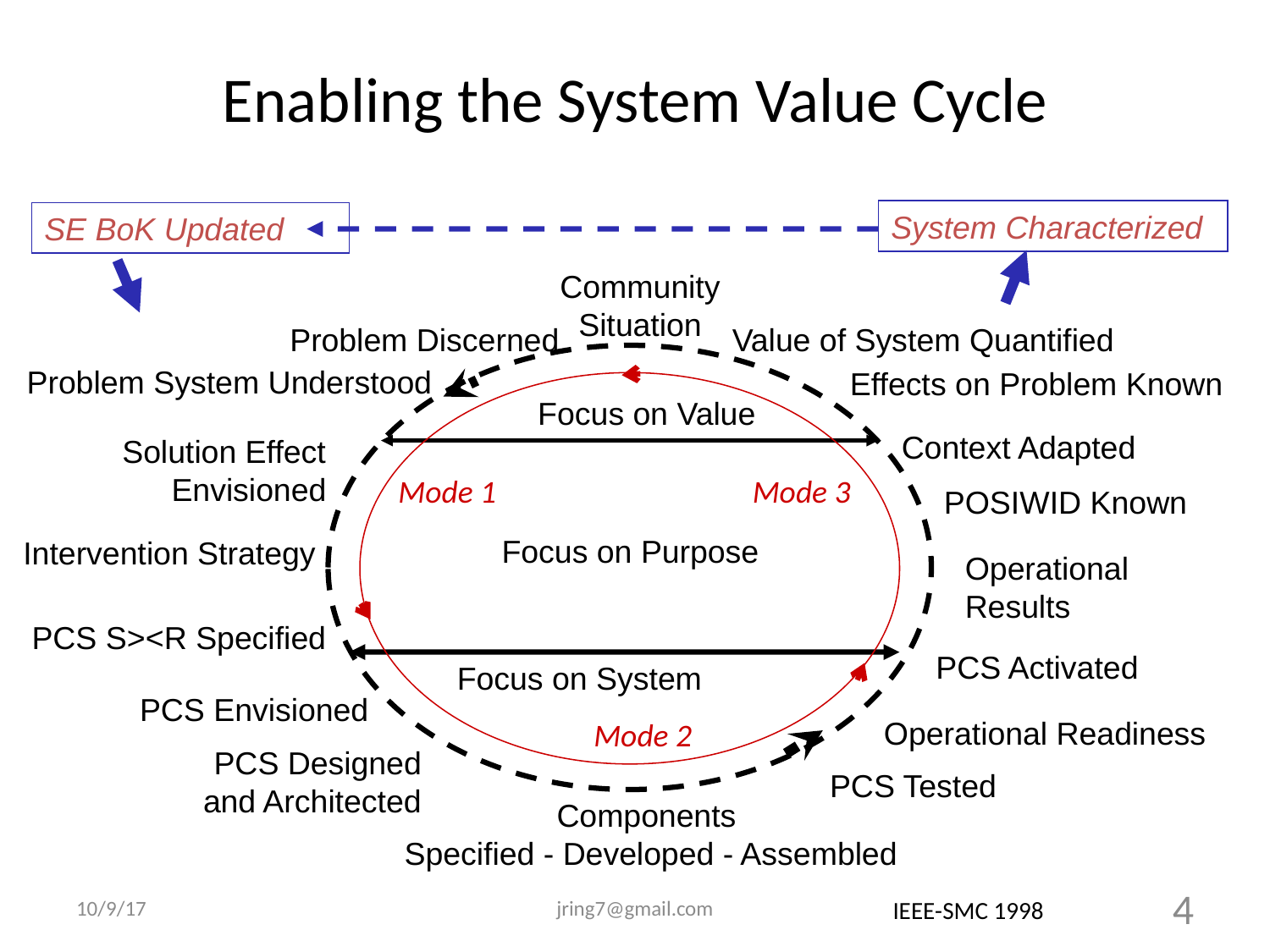

Enabling the System Value Cycle
System Characterized
SE BoK Updated

Community
Situation
Problem Discerned
Problem System Understood
Solution Effect
Envisioned
Intervention Strategy
Value of System Quantified
Effects on Problem Known
Context Adapted
POSIWID Known
Operational
Results
PCS Activated

Mode 1

Focus on Value

Focus on Purpose

Focus on System

Mode 3
PCS S><R Specified
PCS Envisioned
PCS Designed
and Architected

Mode 2

Operational Readiness
PCS Tested
Components
Specified - Developed - Assembled

10/9/17
jring7@gmail.com
4
IEEE-SMC 1998